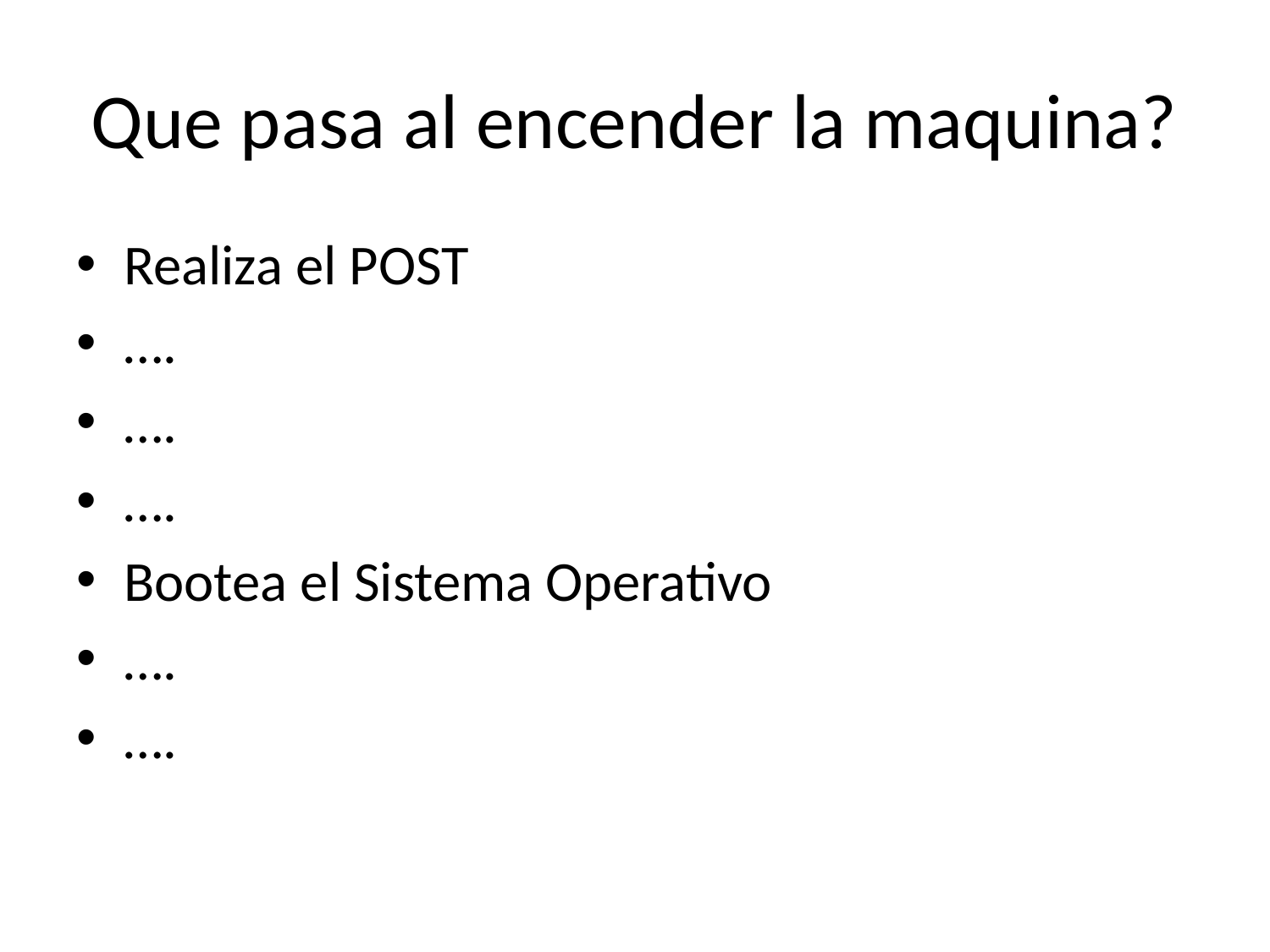

# Que pasa al encender la maquina?
Realiza el POST
….
….
….
Bootea el Sistema Operativo
….
….